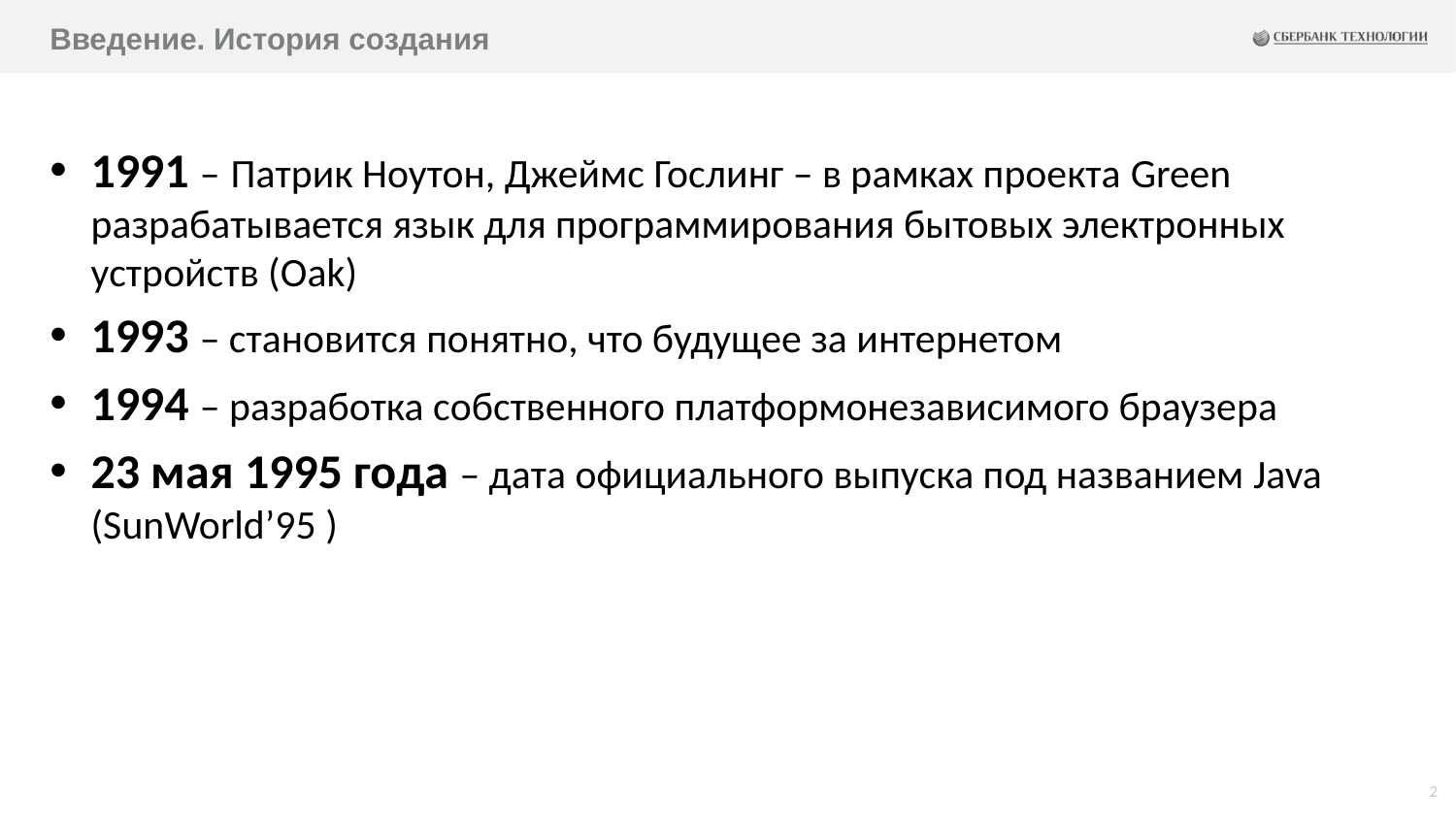

# Введение. История создания
1991 – Патрик Ноутон, Джеймс Гослинг – в рамках проекта Green разрабатывается язык для программирования бытовых электронных устройств (Oak)
1993 – становится понятно, что будущее за интернетом
1994 – разработка собственного платформонезависимого браузера
23 мая 1995 года – дата официального выпуска под названием Java (SunWorld’95 )

2